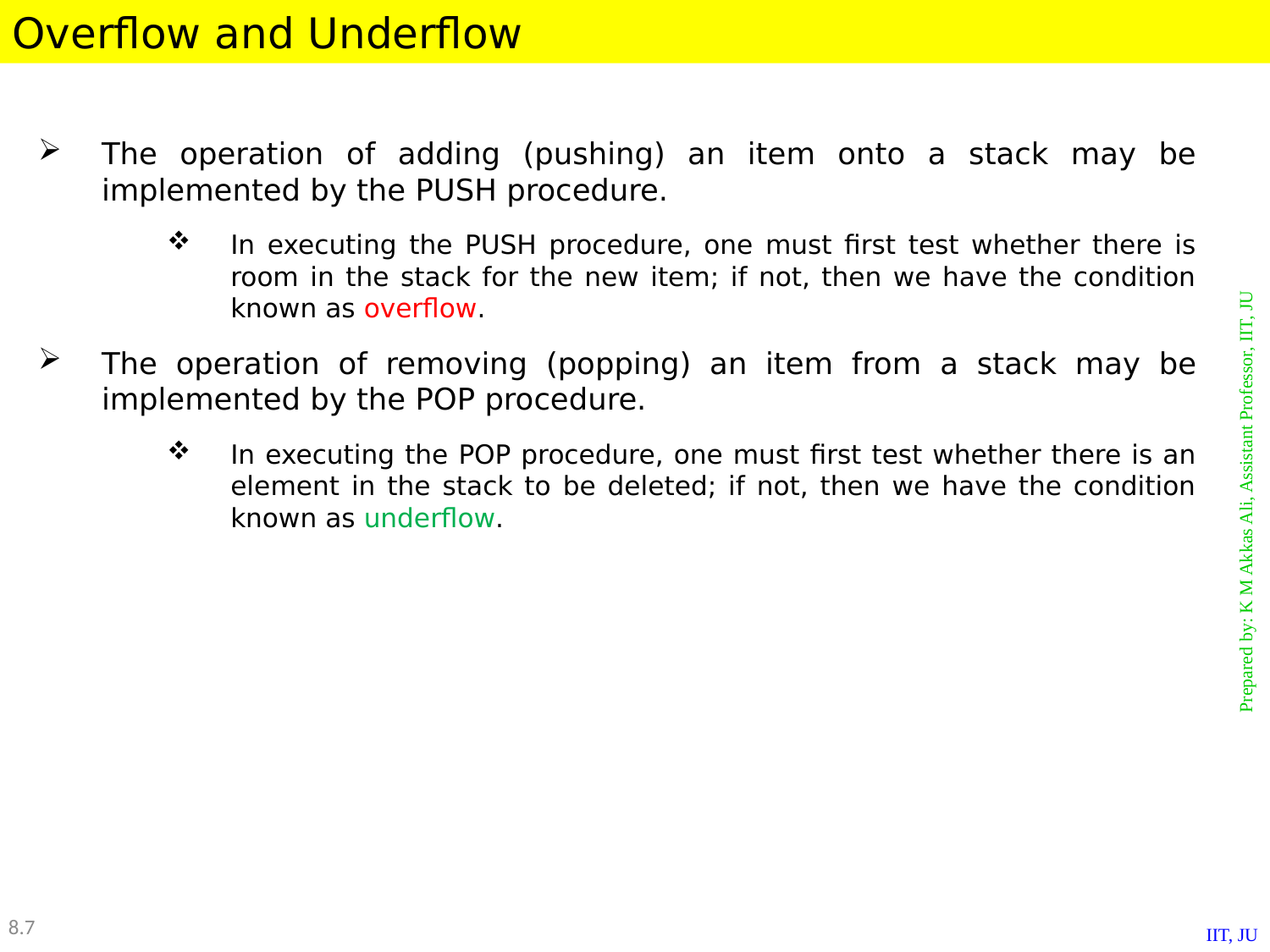

Overflow and Underflow
The operation of adding (pushing) an item onto a stack may be implemented by the PUSH procedure.
In executing the PUSH procedure, one must first test whether there is room in the stack for the new item; if not, then we have the condition known as overflow.
The operation of removing (popping) an item from a stack may be implemented by the POP procedure.
In executing the POP procedure, one must first test whether there is an element in the stack to be deleted; if not, then we have the condition known as underflow.

8.7